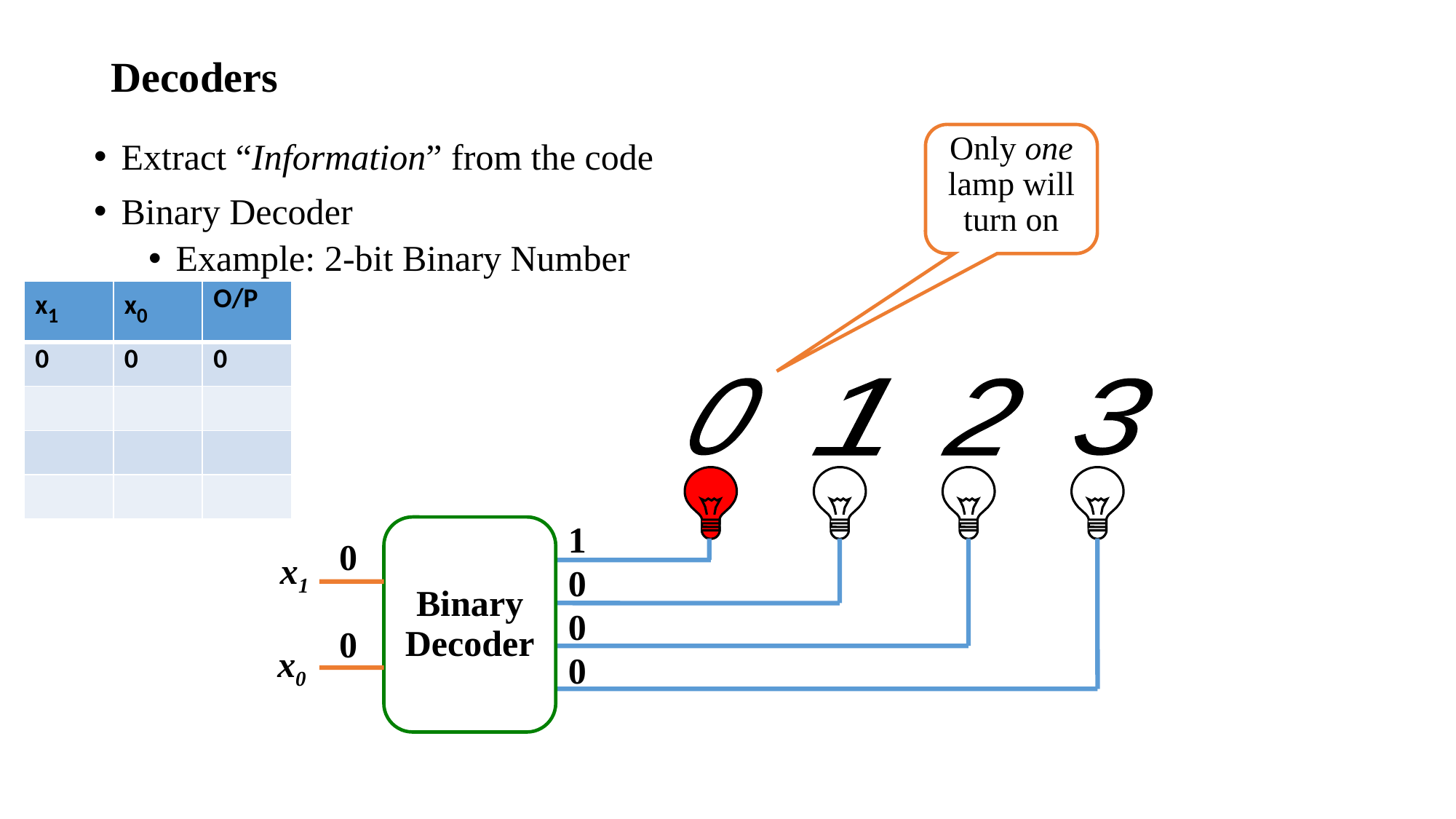

# Decoders
Only one lamp will turn on
Extract “Information” from the code
Binary Decoder
Example: 2-bit Binary Number
| x1 | x0 | O/P |
| --- | --- | --- |
| 0 | 0 | 0 |
|  |  |  |
|  |  |  |
|  |  |  |
0
1
2
3

1
0
0
0
Binary
Decoder
 x1

x0

0

0